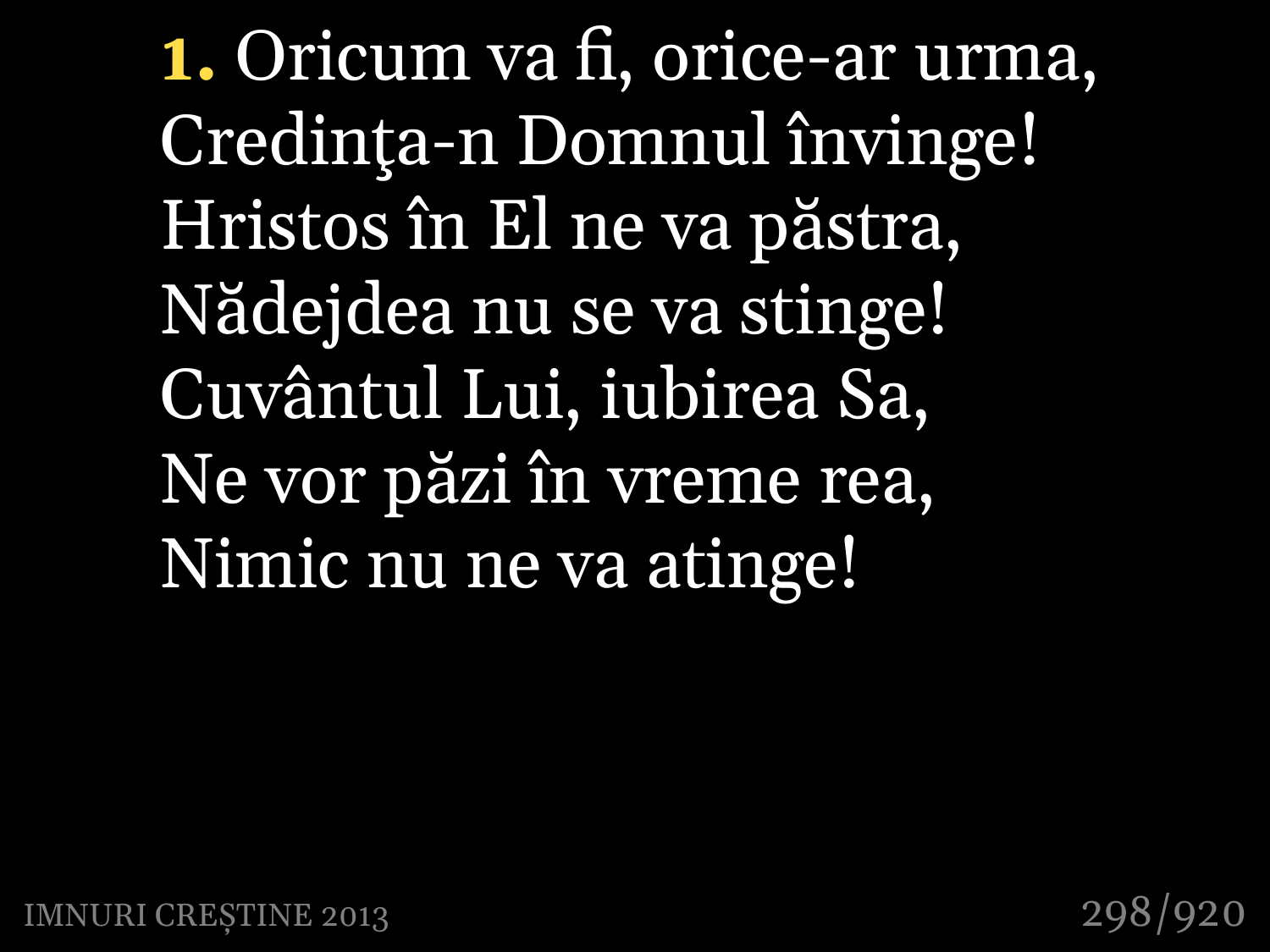

1. Oricum va fi, orice-ar urma,
Credinţa-n Domnul învinge!
Hristos în El ne va păstra,
Nădejdea nu se va stinge!
Cuvântul Lui, iubirea Sa,
Ne vor păzi în vreme rea,
Nimic nu ne va atinge!
298/920
IMNURI CREȘTINE 2013